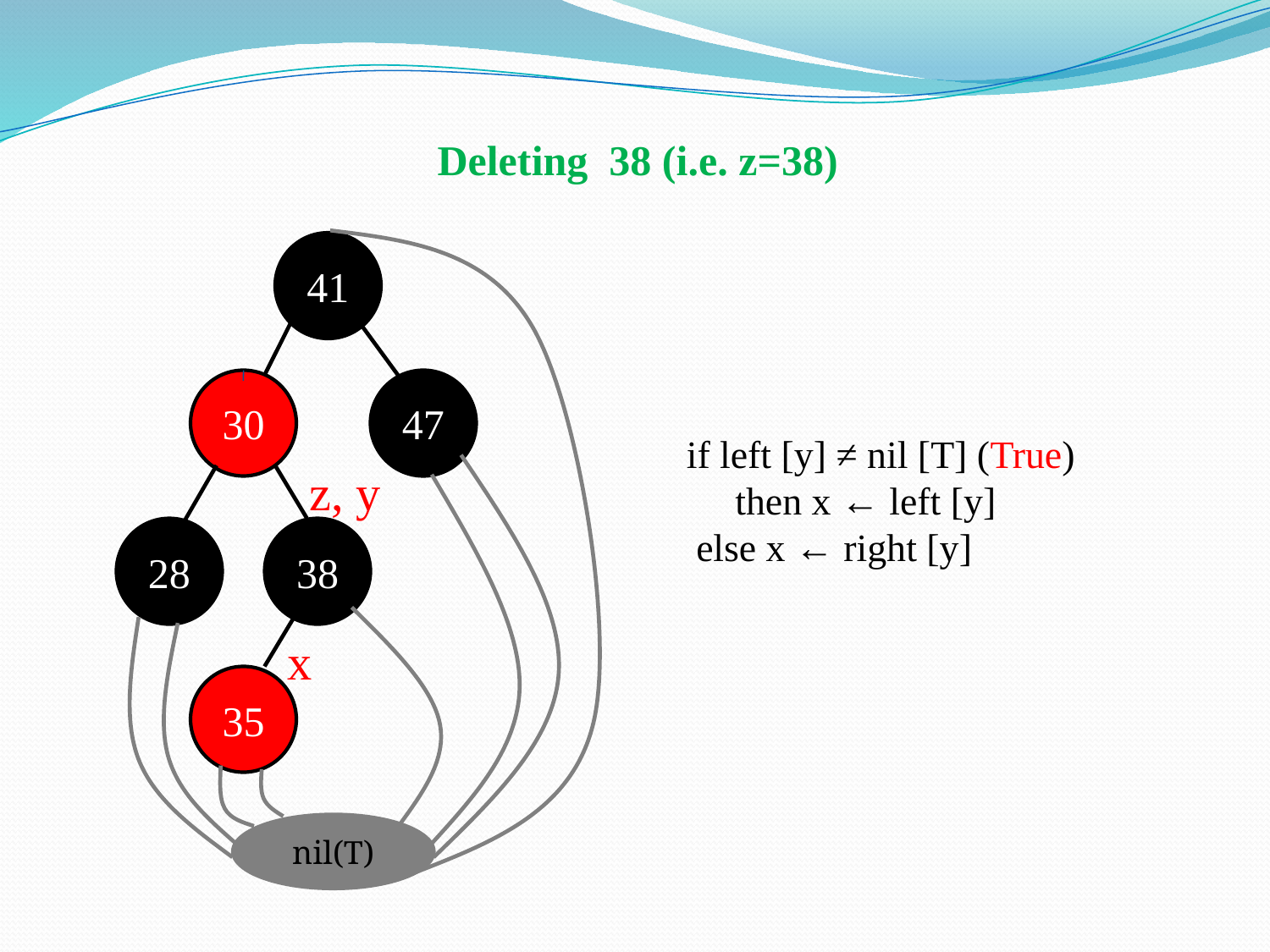

Deleting  38 (i.e. z=38)

41
30
47
 if left [y] ≠ nil [T] (True)
      then x ← left [y]
  else x ← right [y]

z, y

28
38

x
35

nil(T)